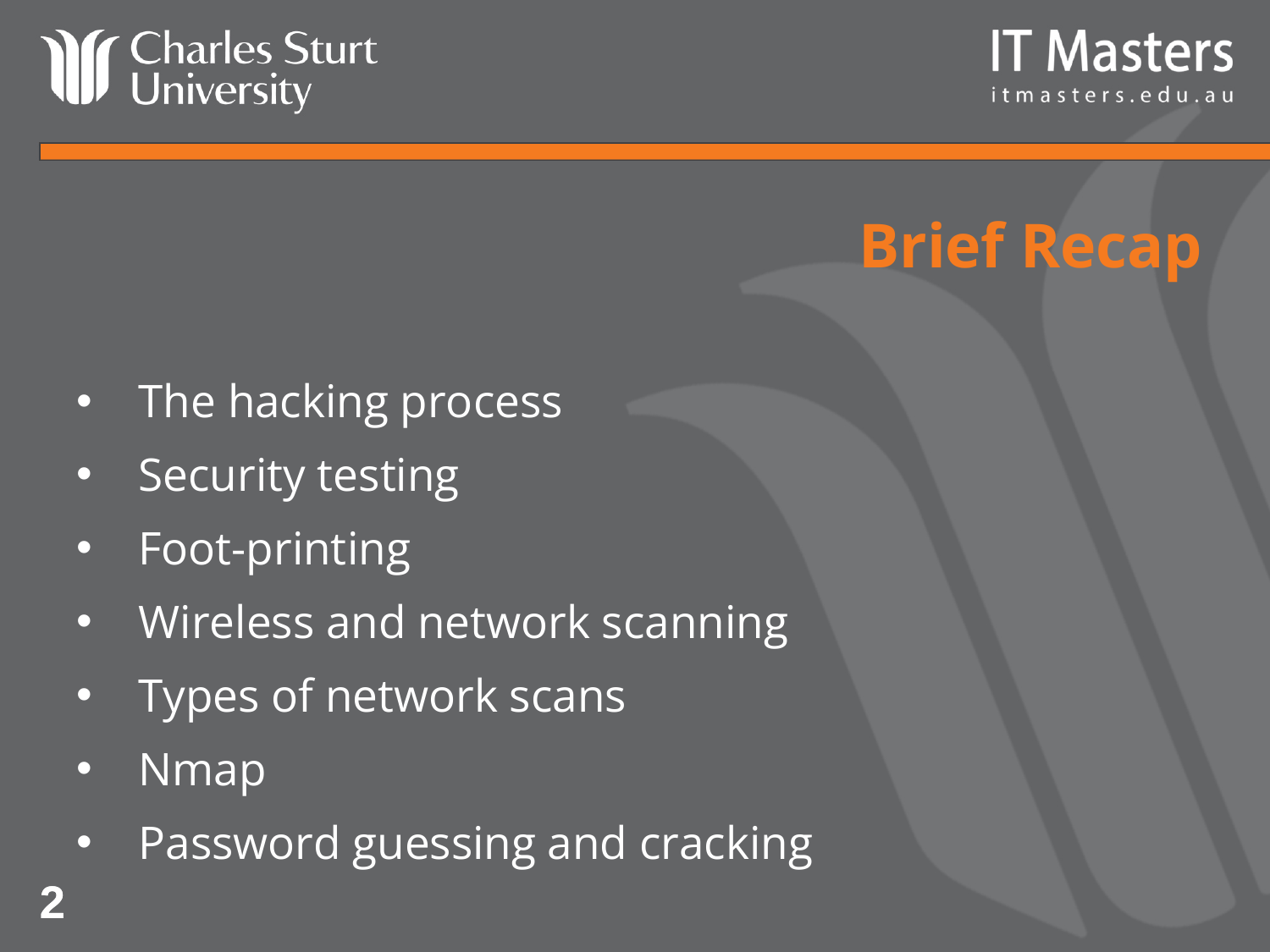

# Brief Recap
The hacking process
Security testing
Foot-printing
Wireless and network scanning
Types of network scans
Nmap
Password guessing and cracking